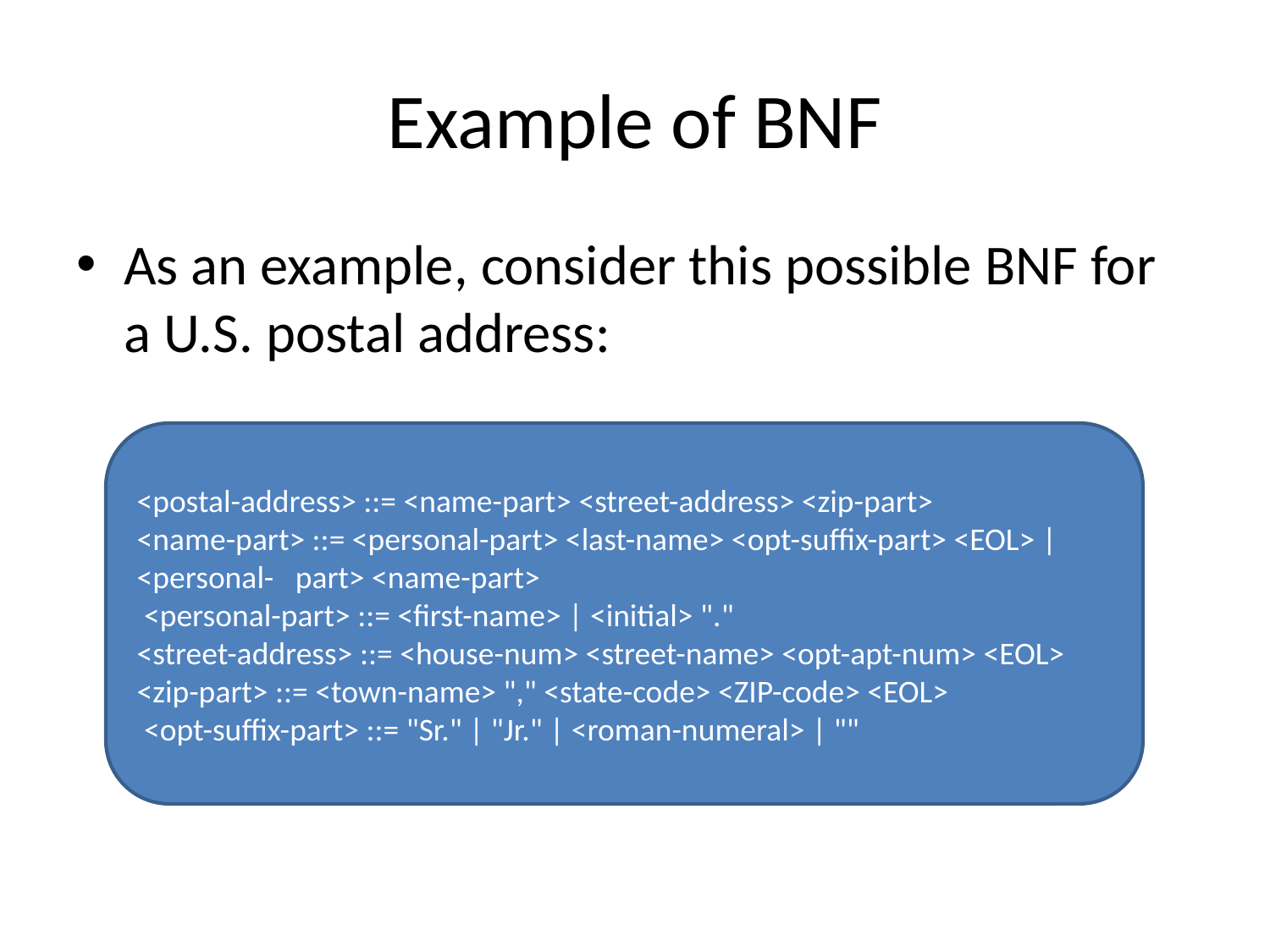

# Example of BNF
As an example, consider this possible BNF for a U.S. postal address:

<postal-address> ::= <name-part> <street-address> <zip-part>
<name-part> ::= <personal-part> <last-name> <opt-suffix-part> <EOL> | <personal-   part> <name-part>
 <personal-part> ::= <first-name> | <initial> "."
<street-address> ::= <house-num> <street-name> <opt-apt-num> <EOL>
<zip-part> ::= <town-name> "," <state-code> <ZIP-code> <EOL>
 <opt-suffix-part> ::= "Sr." | "Jr." | <roman-numeral> | ""